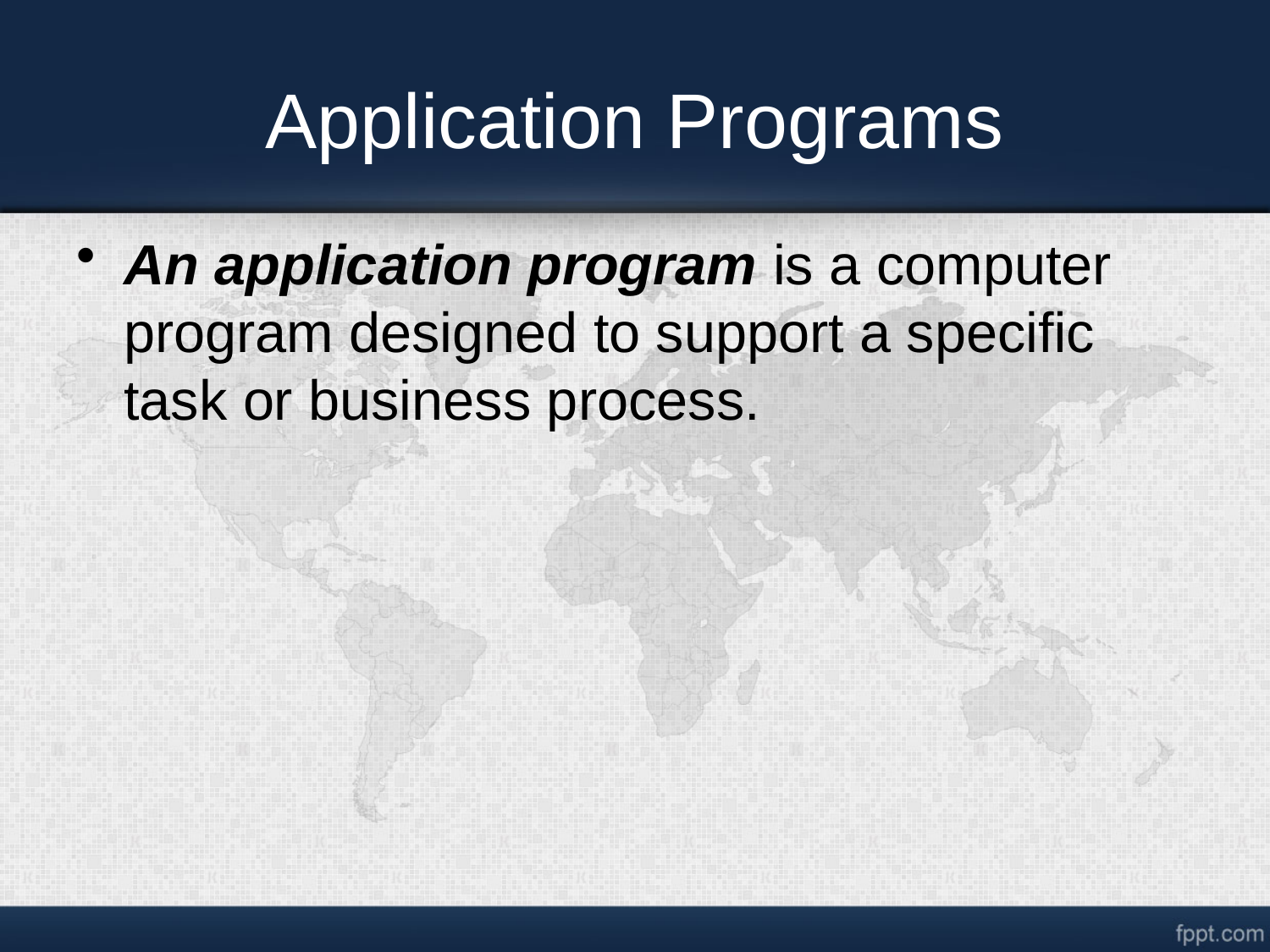

# Application Programs
An application program is a computer program designed to support a speciﬁc task or business process.